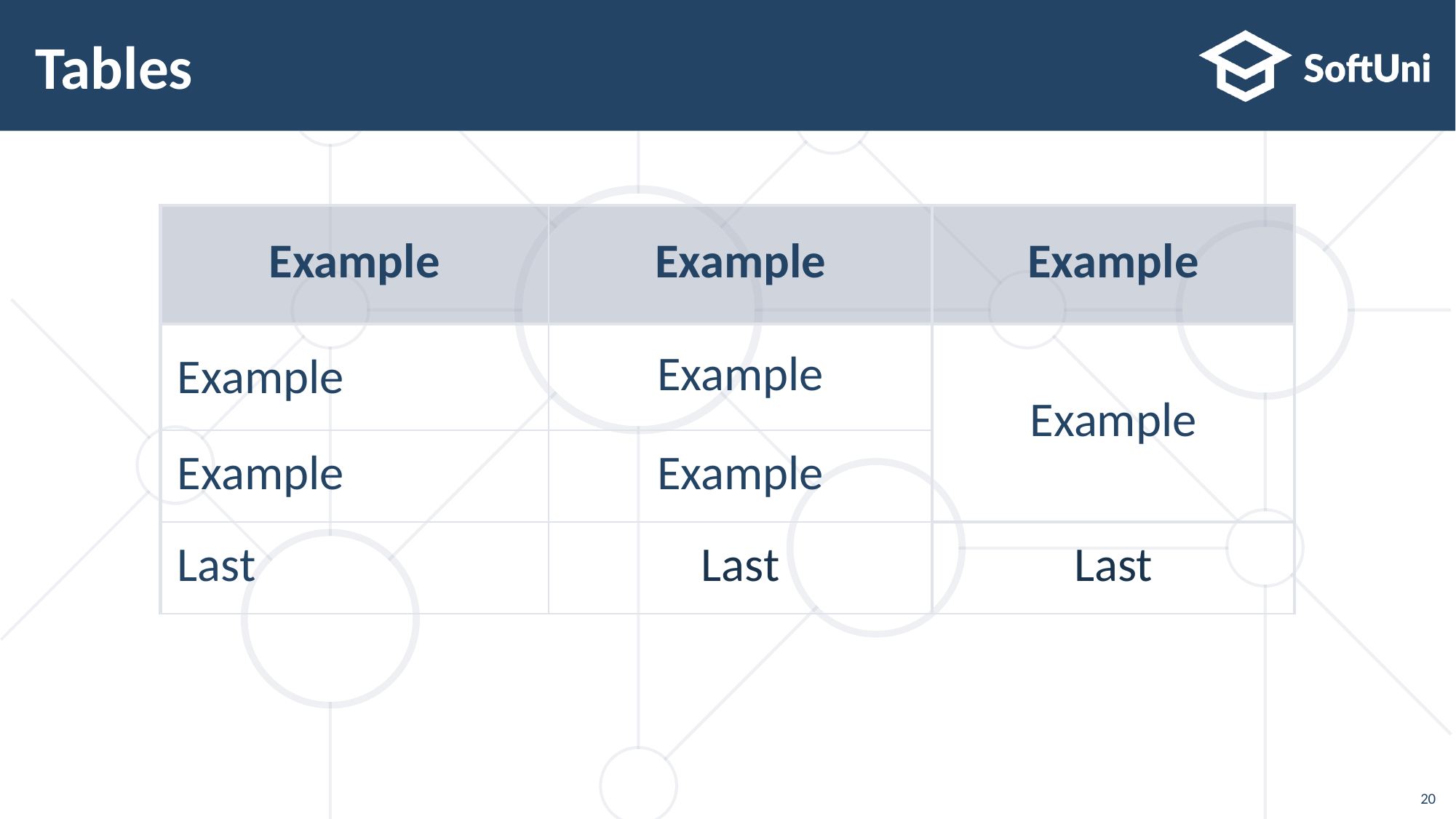

# Tables
| Example | Example | Example |
| --- | --- | --- |
| Example | Example | Example |
| Example | Example |  |
| Last | Last | Last |
20